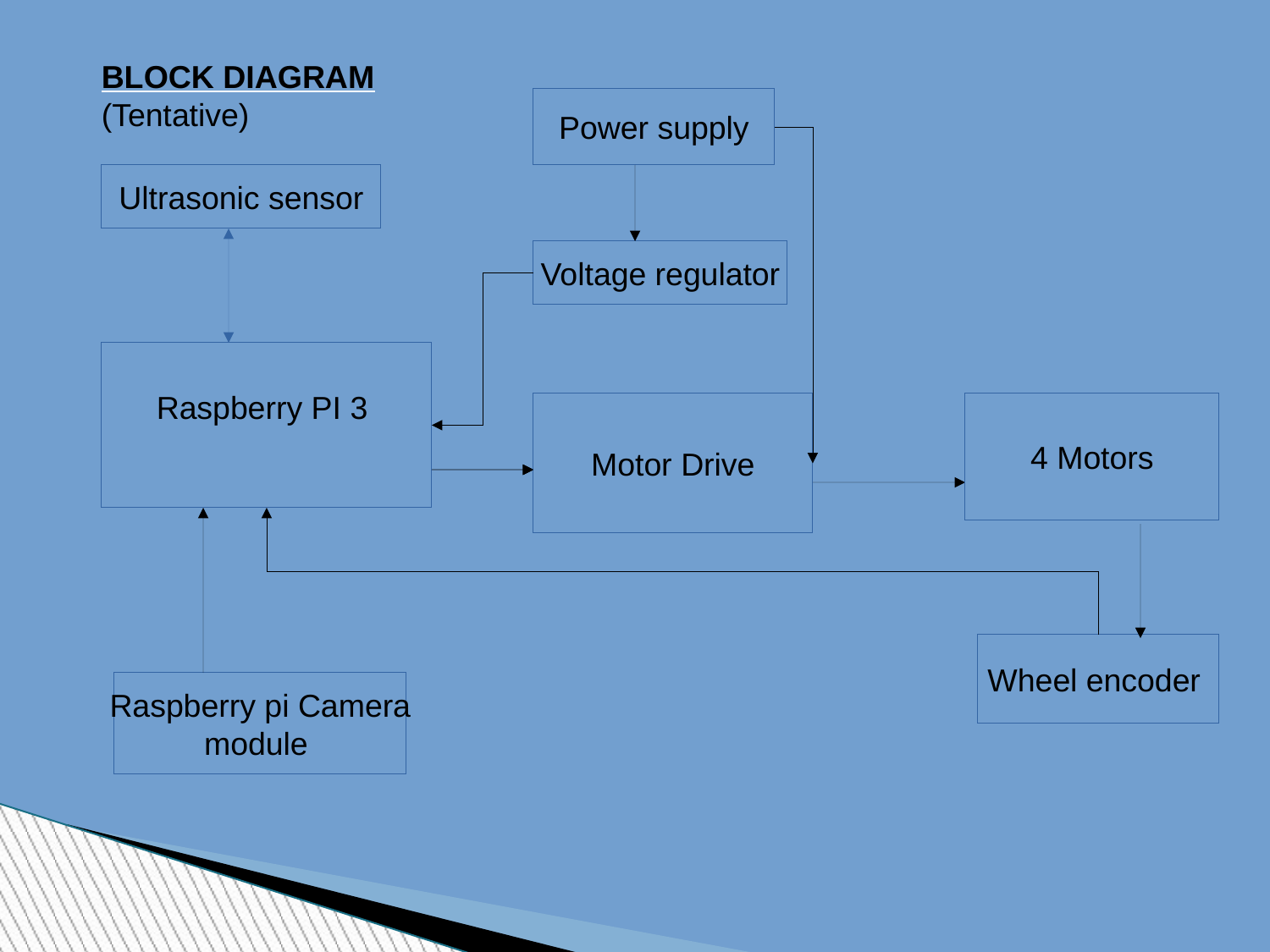

BLOCK DIAGRAM (Tentative)
Power supply
Ultrasonic sensor

Voltage regulator
Raspberry PI 3

Motor Drive
4 Motors

Wheel encoder
Raspberry pi Camera
module